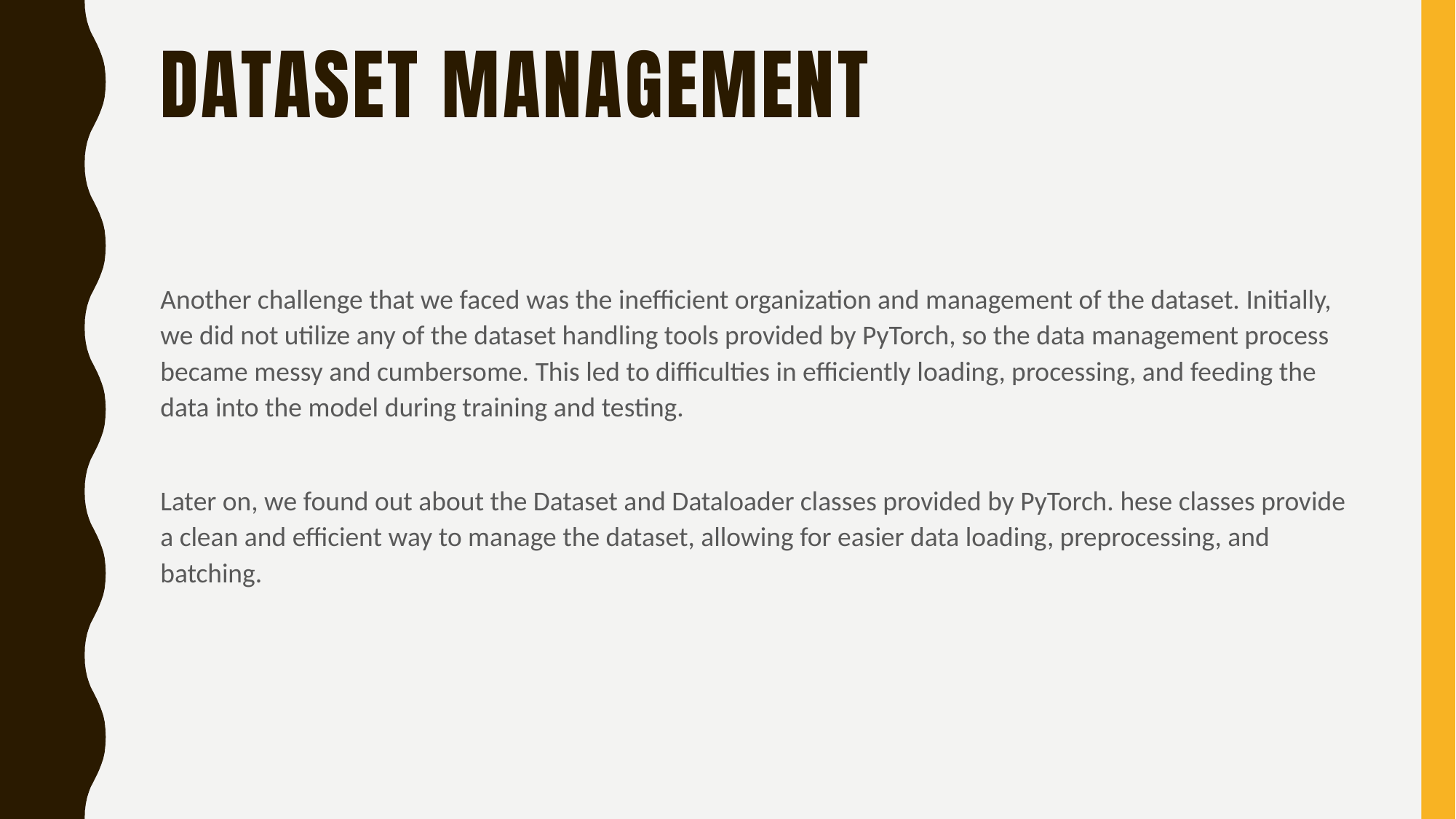

# Dataset Management
Another challenge that we faced was the inefficient organization and management of the dataset. Initially, we did not utilize any of the dataset handling tools provided by PyTorch, so the data management process became messy and cumbersome. This led to difficulties in efficiently loading, processing, and feeding the data into the model during training and testing.

Later on, we found out about the Dataset and Dataloader classes provided by PyTorch. hese classes provide a clean and efficient way to manage the dataset, allowing for easier data loading, preprocessing, and batching.